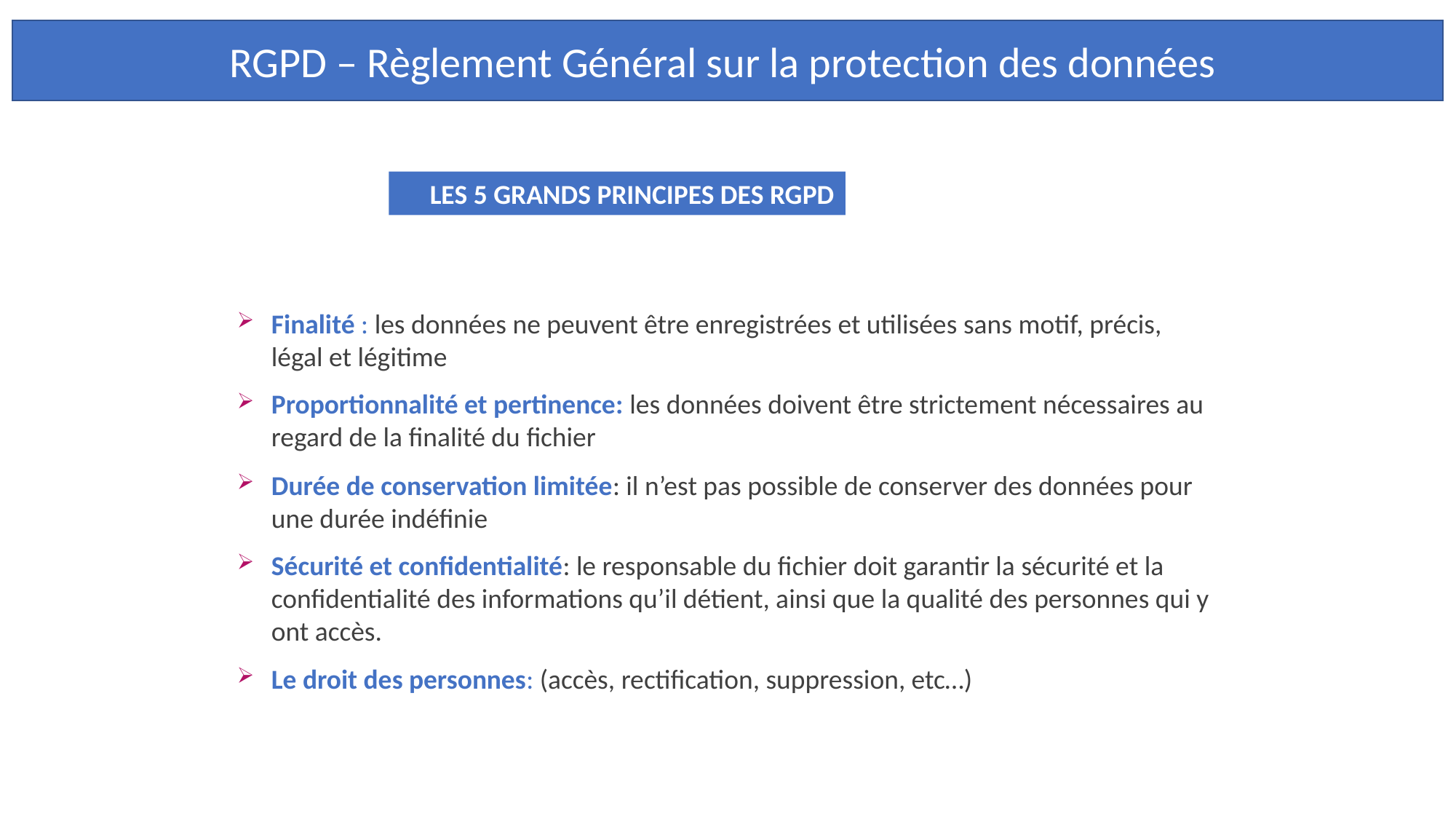

RGPD – Règlement Général sur la protection des données
LES 5 GRANDS PRINCIPES DES RGPD
Finalité : les données ne peuvent être enregistrées et utilisées sans motif, précis, légal et légitime
Proportionnalité et pertinence: les données doivent être strictement nécessaires au regard de la finalité du fichier
Durée de conservation limitée: il n’est pas possible de conserver des données pour une durée indéfinie
Sécurité et confidentialité: le responsable du fichier doit garantir la sécurité et la confidentialité des informations qu’il détient, ainsi que la qualité des personnes qui y ont accès.
Le droit des personnes: (accès, rectification, suppression, etc…)